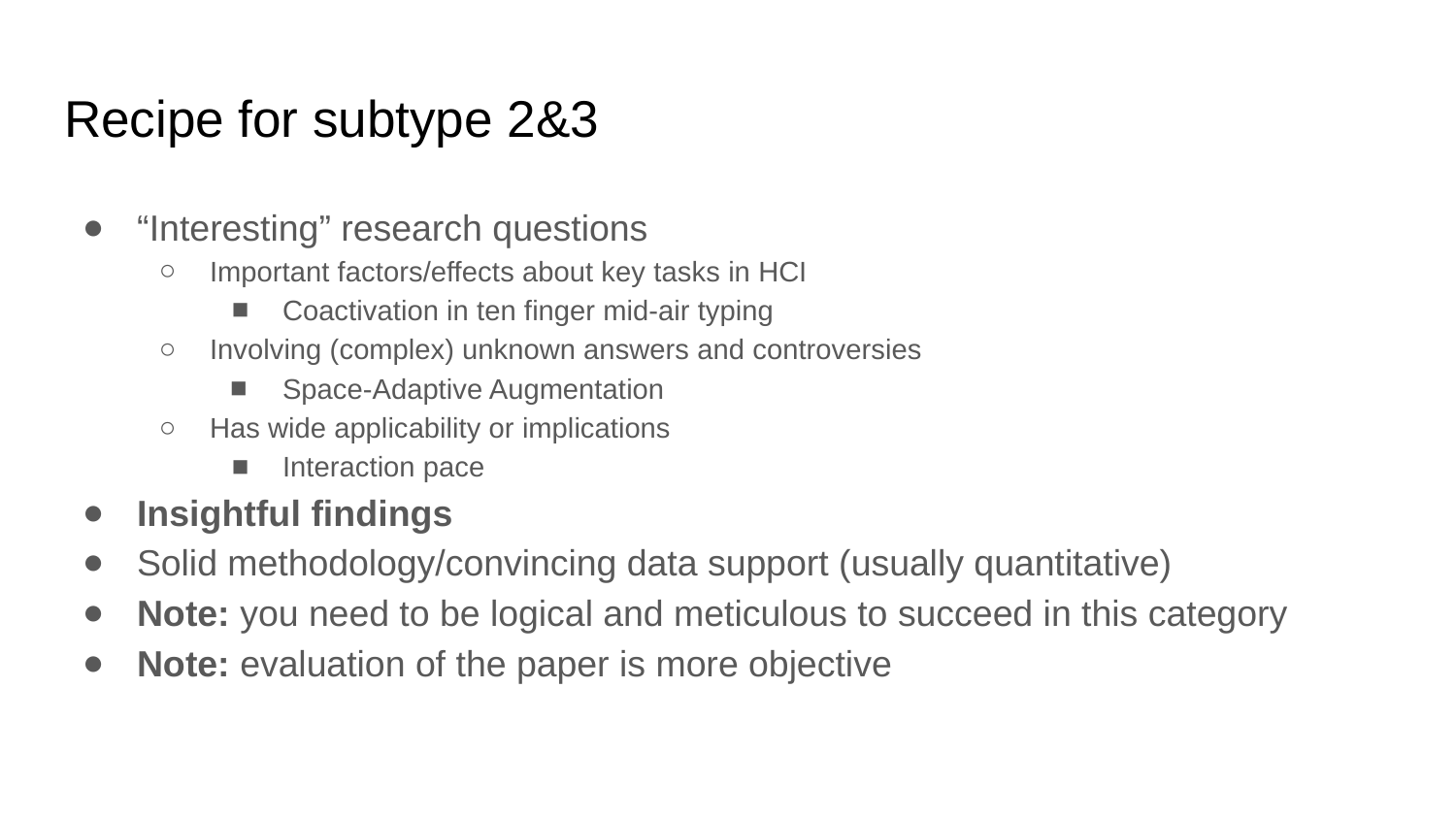

# Recipe for subtype 2&3
“Interesting” research questions
Important factors/effects about key tasks in HCI
Coactivation in ten finger mid-air typing
Involving (complex) unknown answers and controversies
Space-Adaptive Augmentation
Has wide applicability or implications
Interaction pace
Insightful findings
Solid methodology/convincing data support (usually quantitative)
Note: you need to be logical and meticulous to succeed in this category
Note: evaluation of the paper is more objective